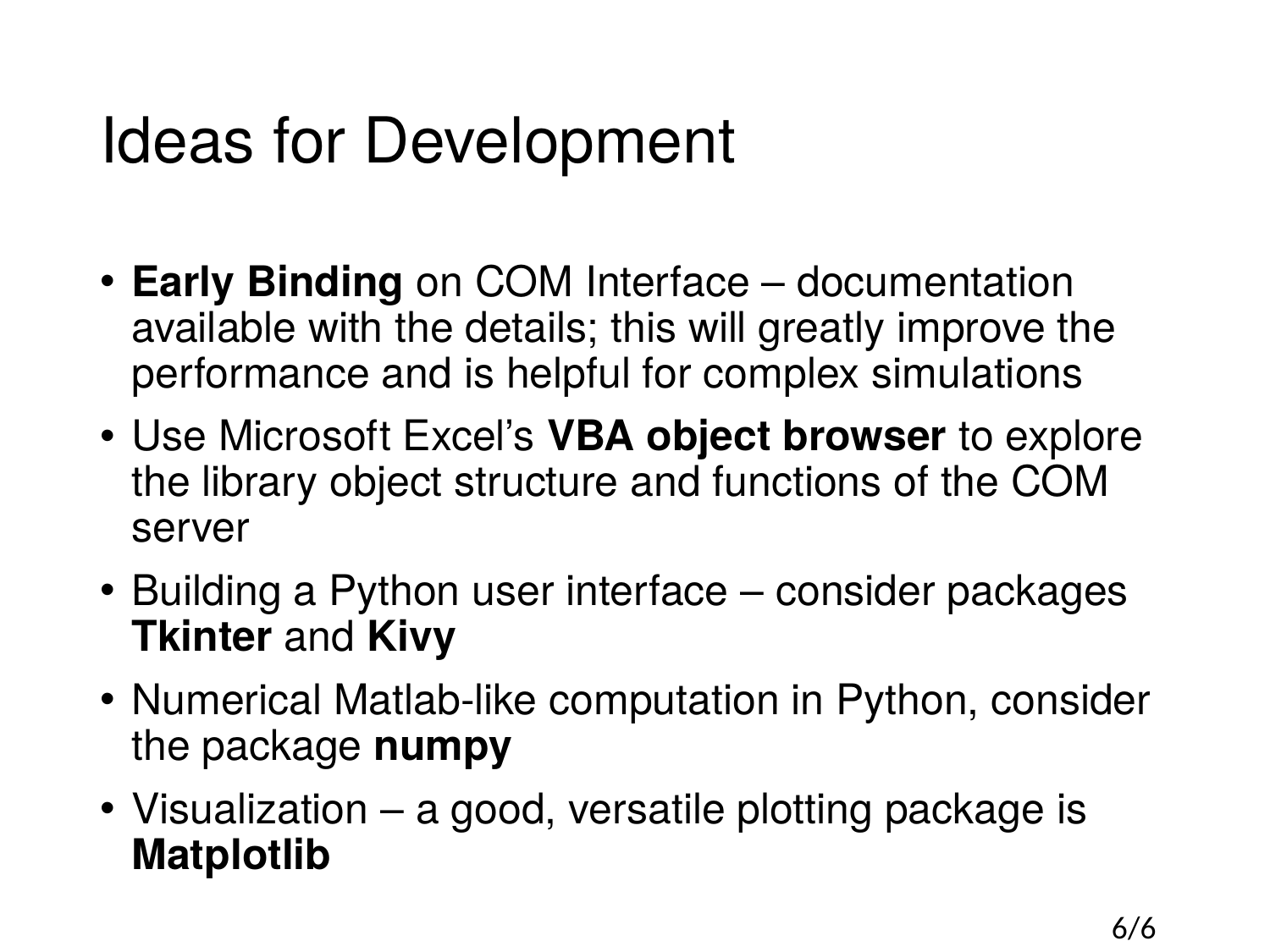

# Ideas for Development
Early Binding on COM Interface – documentation available with the details; this will greatly improve the performance and is helpful for complex simulations
Use Microsoft Excel’s VBA object browser to explore the library object structure and functions of the COM server
Building a Python user interface – consider packages Tkinter and Kivy
Numerical Matlab-like computation in Python, consider the package numpy
Visualization – a good, versatile plotting package is Matplotlib